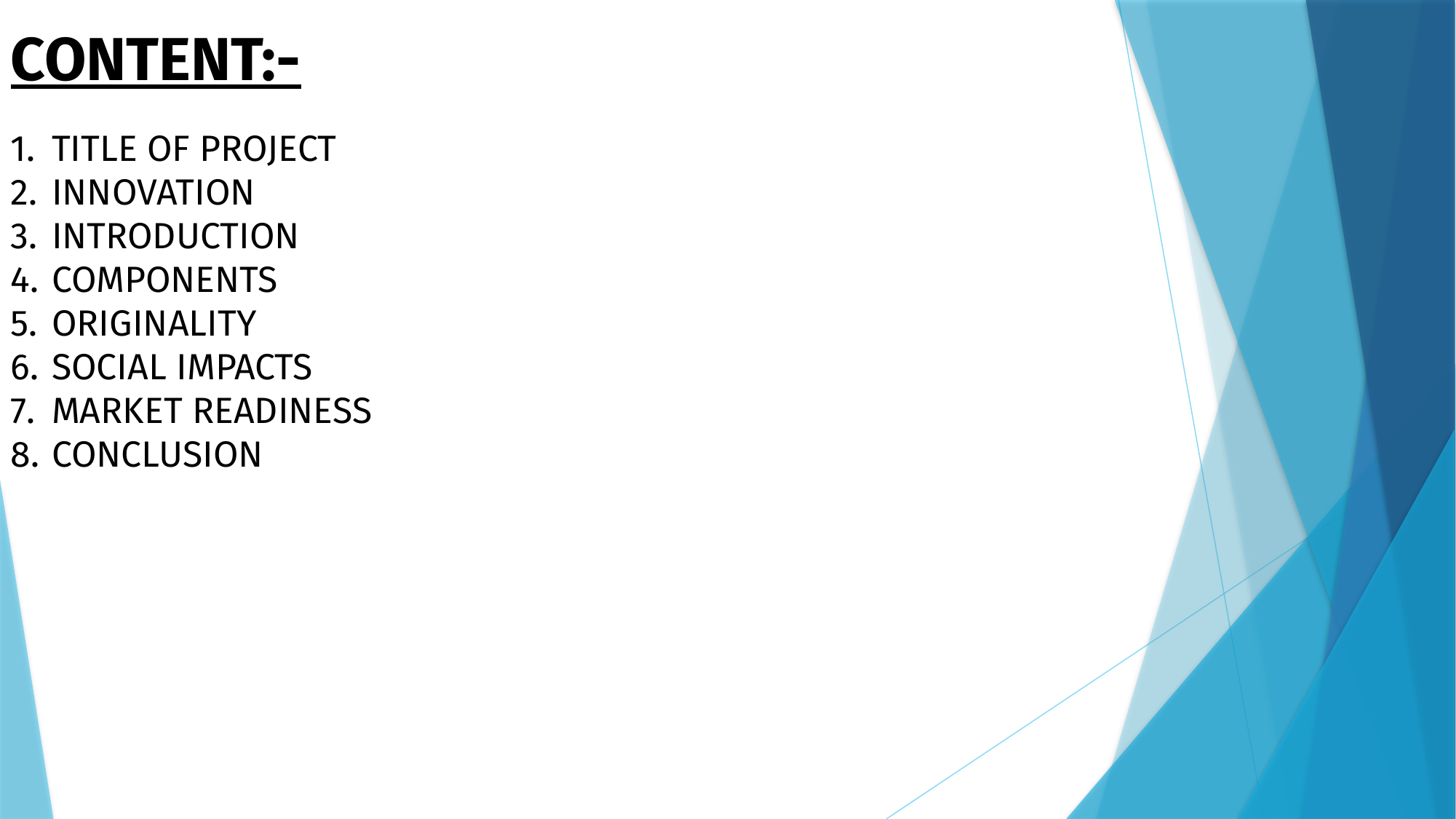

CONTENT:-

TITLE OF PROJECT
INNOVATION
INTRODUCTION
COMPONENTS
ORIGINALITY
SOCIAL IMPACTS
MARKET READINESS
CONCLUSION